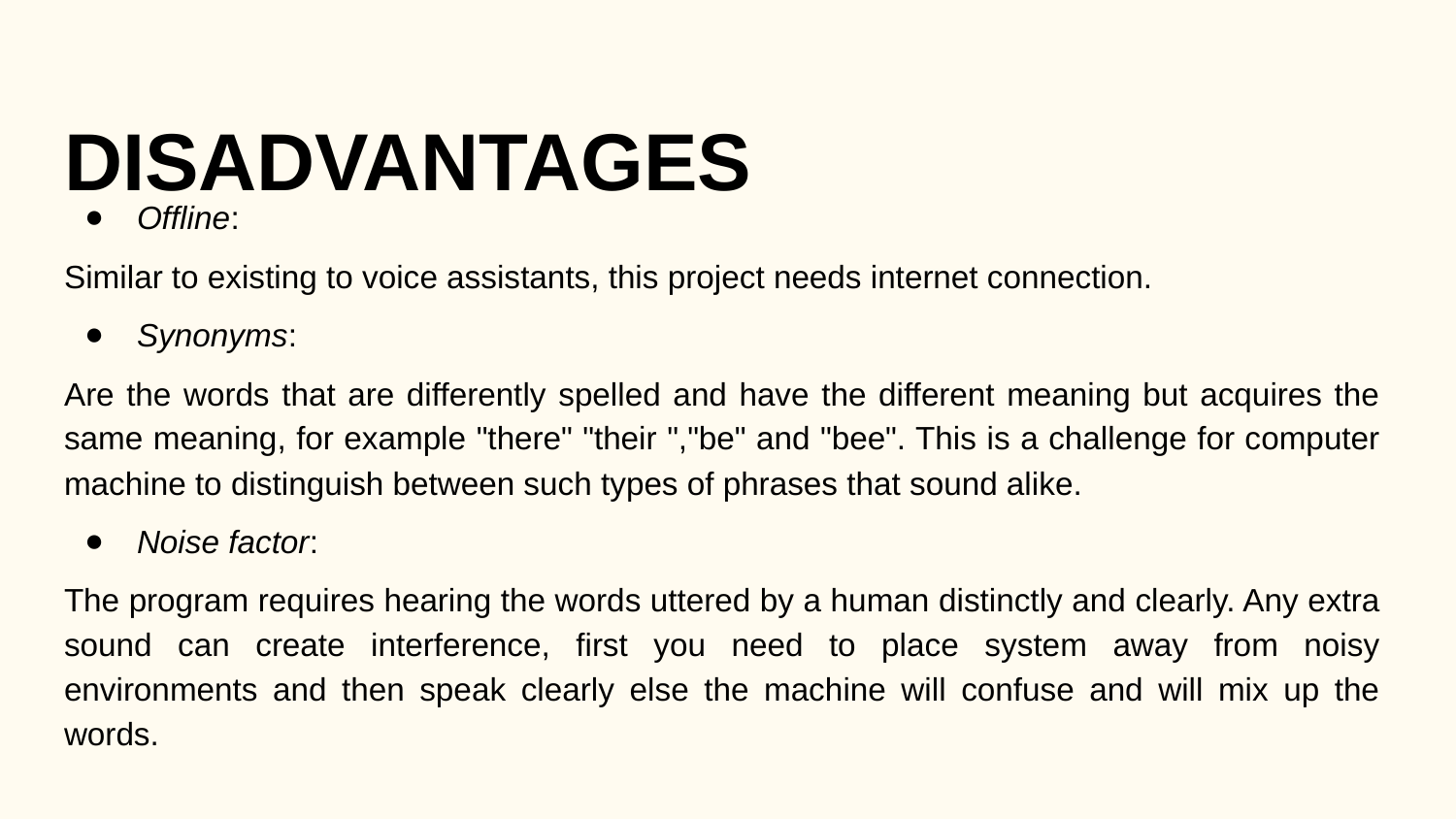

# DISADVANTAGES
Offline:
Similar to existing to voice assistants, this project needs internet connection.
Synonyms:
Are the words that are differently spelled and have the different meaning but acquires the same meaning, for example "there" "their ","be" and "bee". This is a challenge for computer machine to distinguish between such types of phrases that sound alike.
Noise factor:
The program requires hearing the words uttered by a human distinctly and clearly. Any extra sound can create interference, first you need to place system away from noisy environments and then speak clearly else the machine will confuse and will mix up the words.